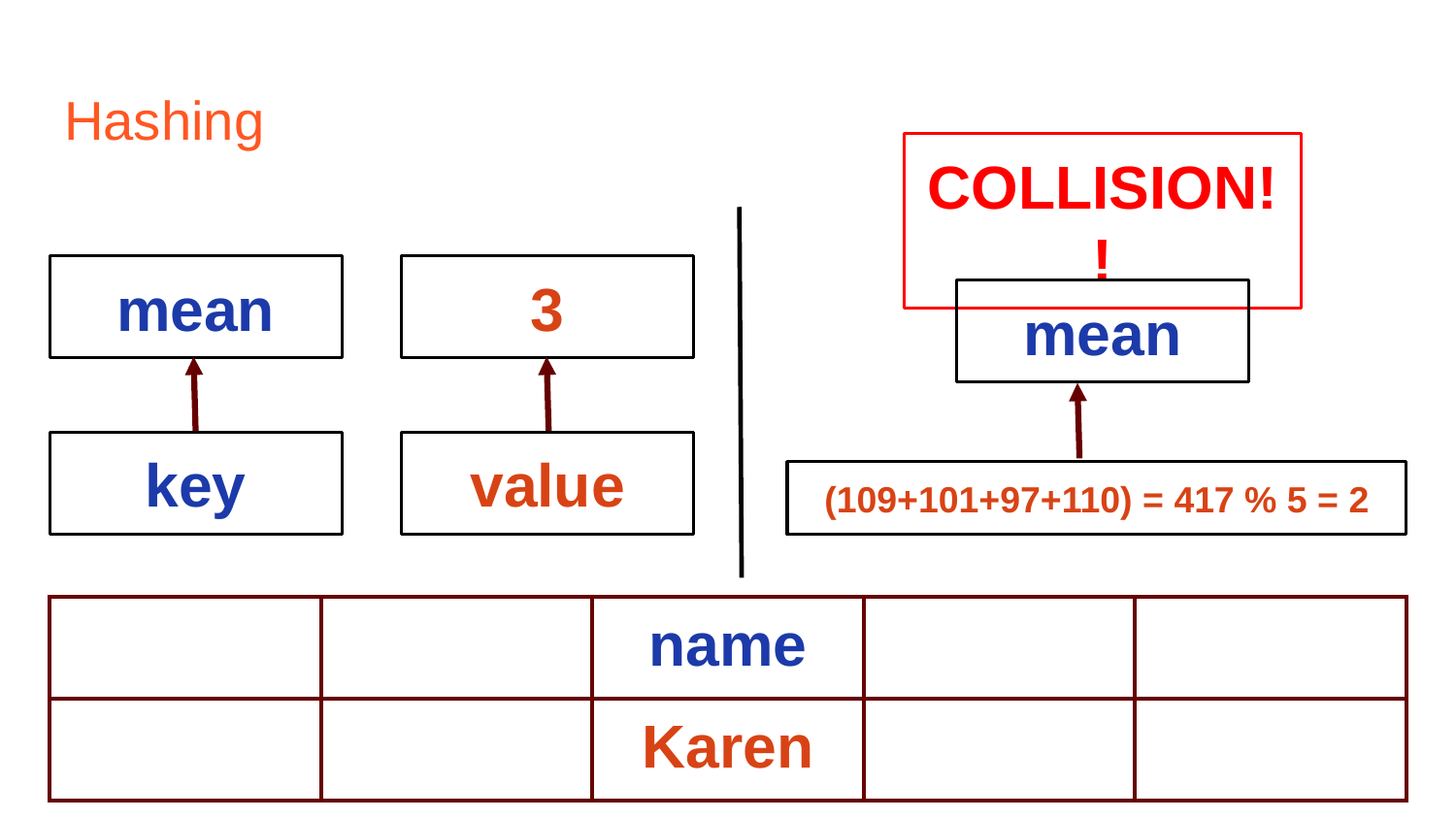

# Hashing
COLLISION!!
mean
3
mean
key
value
(109+101+97+110) = 417 % 5 = 2
|  |  | name |  |  |
| --- | --- | --- | --- | --- |
|  |  | Karen |  |  |